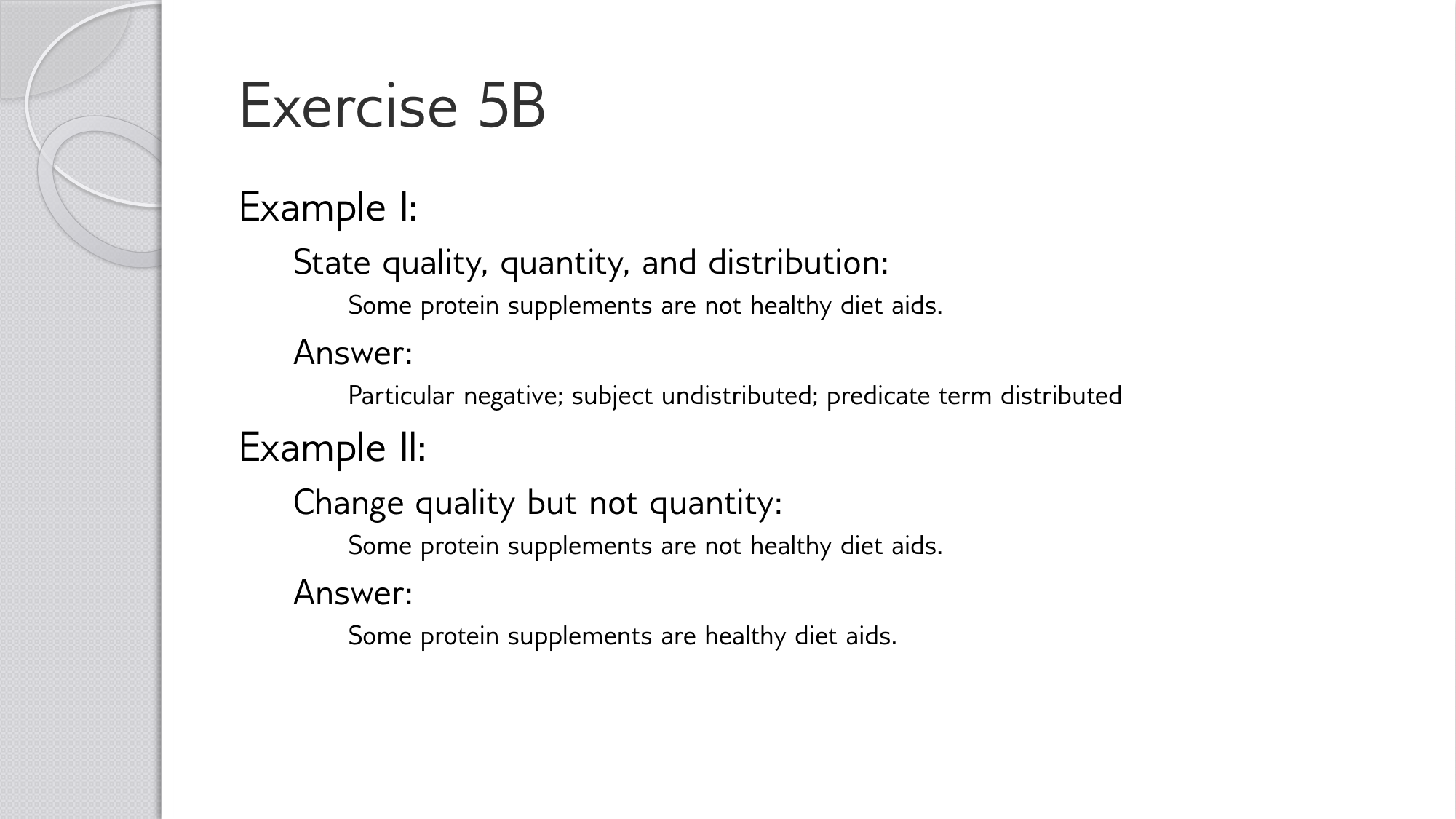

# Exercise 5B
Example I:
State quality, quantity, and distribution:
Some protein supplements are not healthy diet aids.
Answer:
Particular negative; subject undistributed; predicate term distributed
Example II:
Change quality but not quantity:
Some protein supplements are not healthy diet aids.
Answer:
Some protein supplements are healthy diet aids.